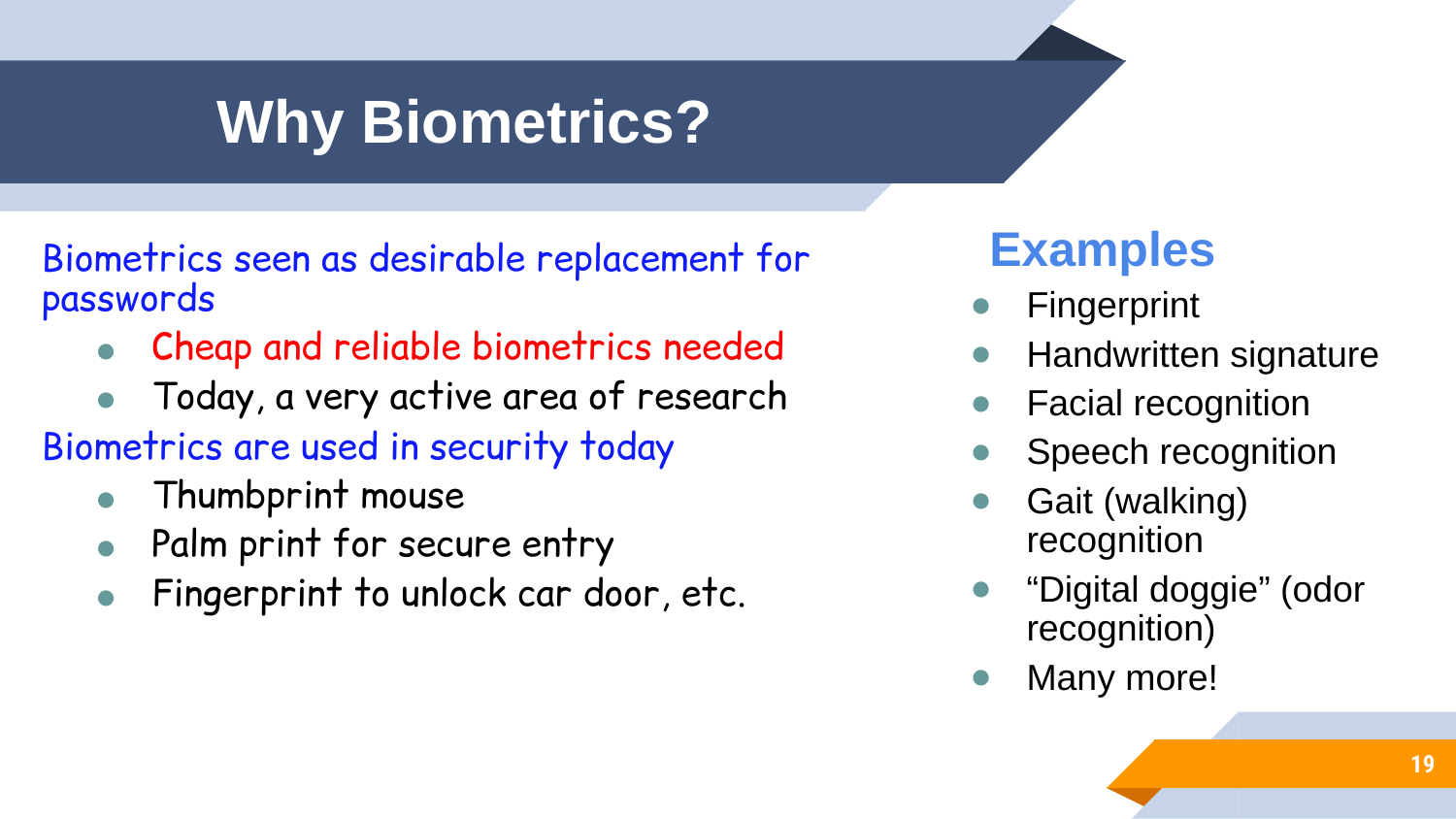

# Why Biometrics?
Examples
Fingerprint
Handwritten signature
Facial recognition
Speech recognition
Gait (walking) recognition
“Digital doggie” (odor recognition)
Many more!
Biometrics seen as desirable replacement for passwords
Cheap and reliable biometrics needed
Today, a very active area of research
Biometrics are used in security today
Thumbprint mouse
Palm print for secure entry
Fingerprint to unlock car door, etc.
19